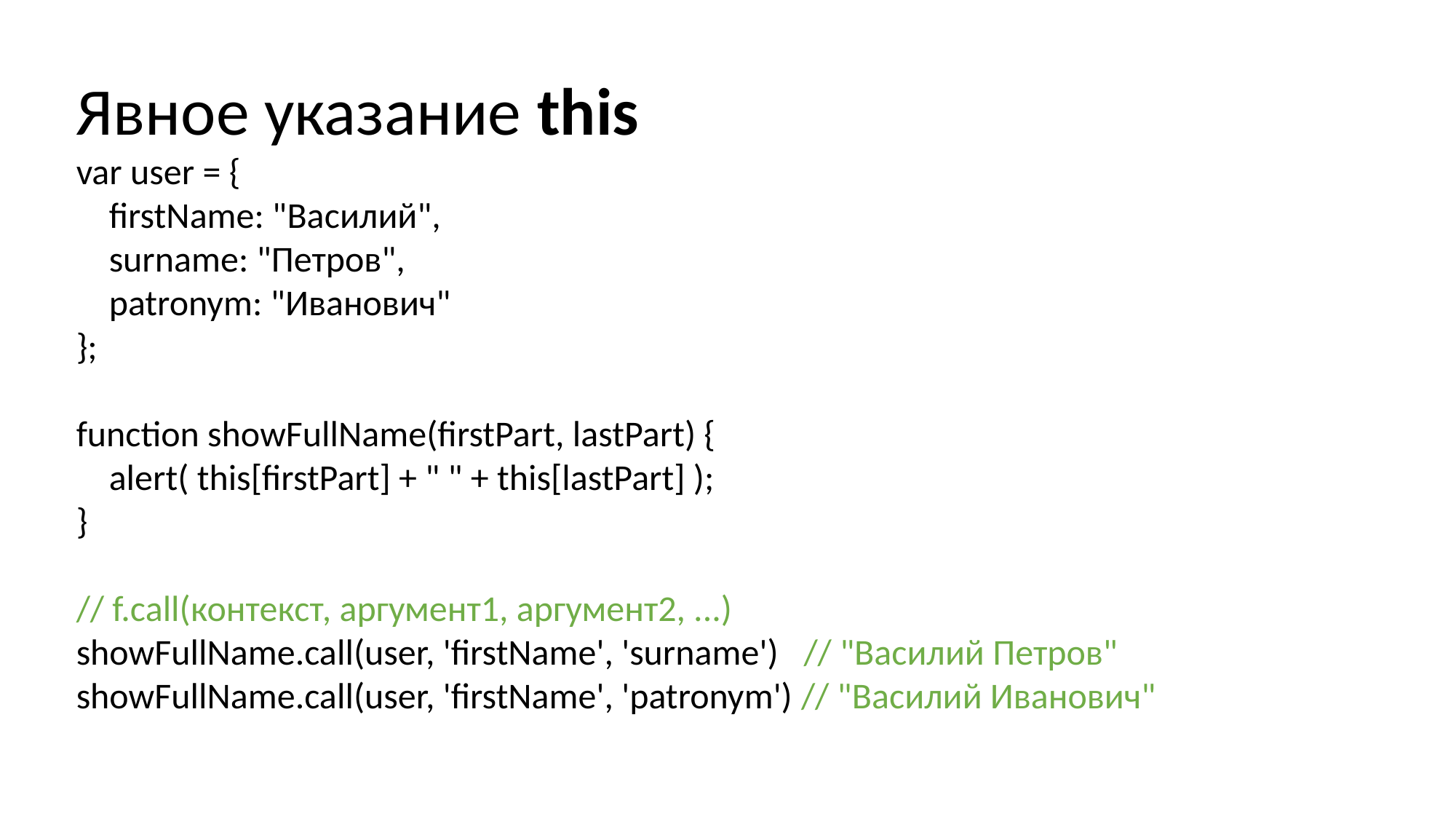

Явное указание this
var user = {
    firstName: "Василий",
    surname: "Петров",
    patronym: "Иванович"
};

function showFullName(firstPart, lastPart) {
    alert( this[firstPart] + " " + this[lastPart] );
}

// f.call(контекст, аргумент1, аргумент2, ...)
showFullName.call(user, 'firstName', 'surname')   // "Василий Петров"
showFullName.call(user, 'firstName', 'patronym') // "Василий Иванович"